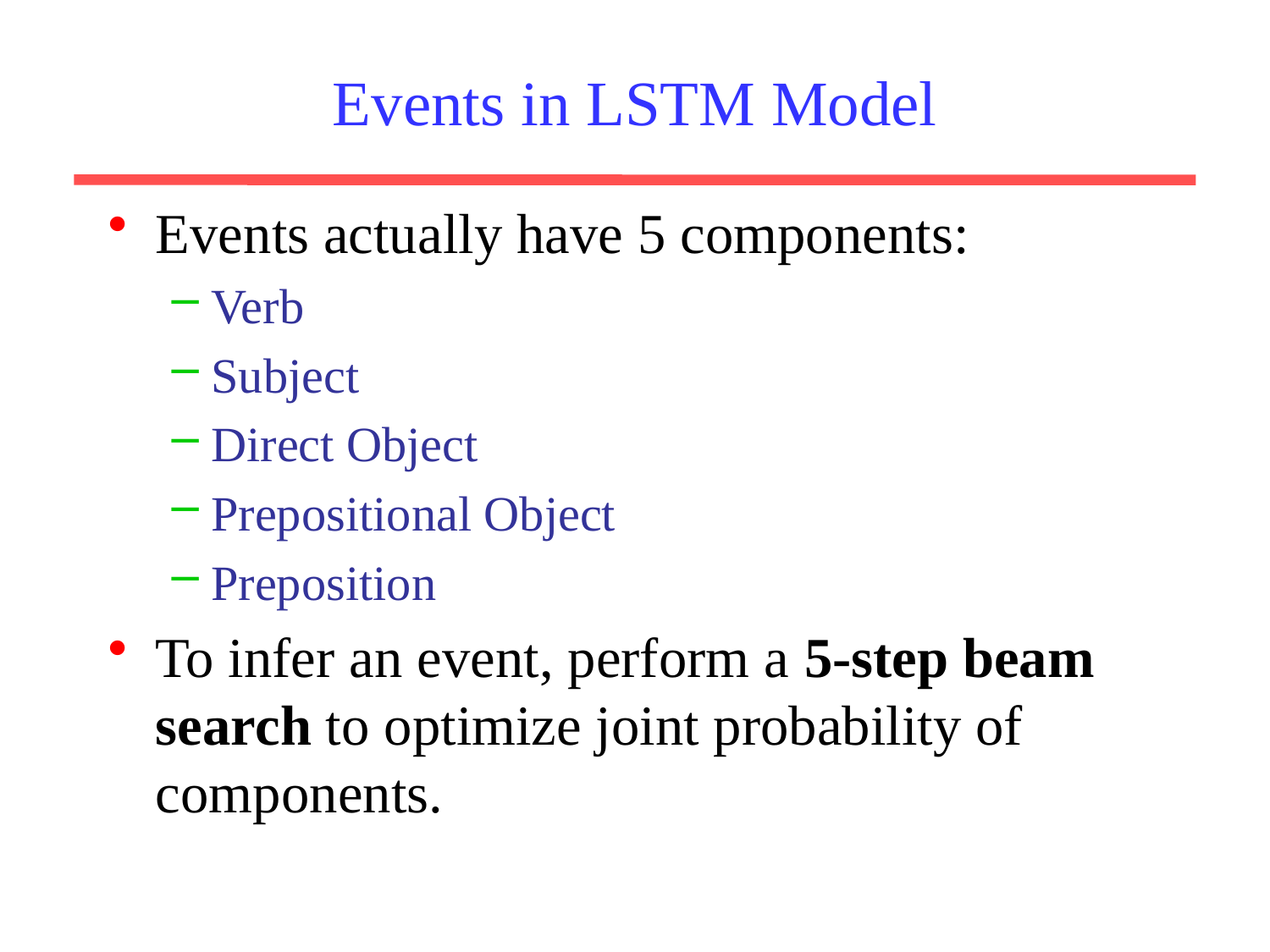

# Events in LSTM Model
Events actually have 5 components:
Verb
Subject
Direct Object
Prepositional Object
Preposition
To infer an event, perform a 5-step beam search to optimize joint probability of components.